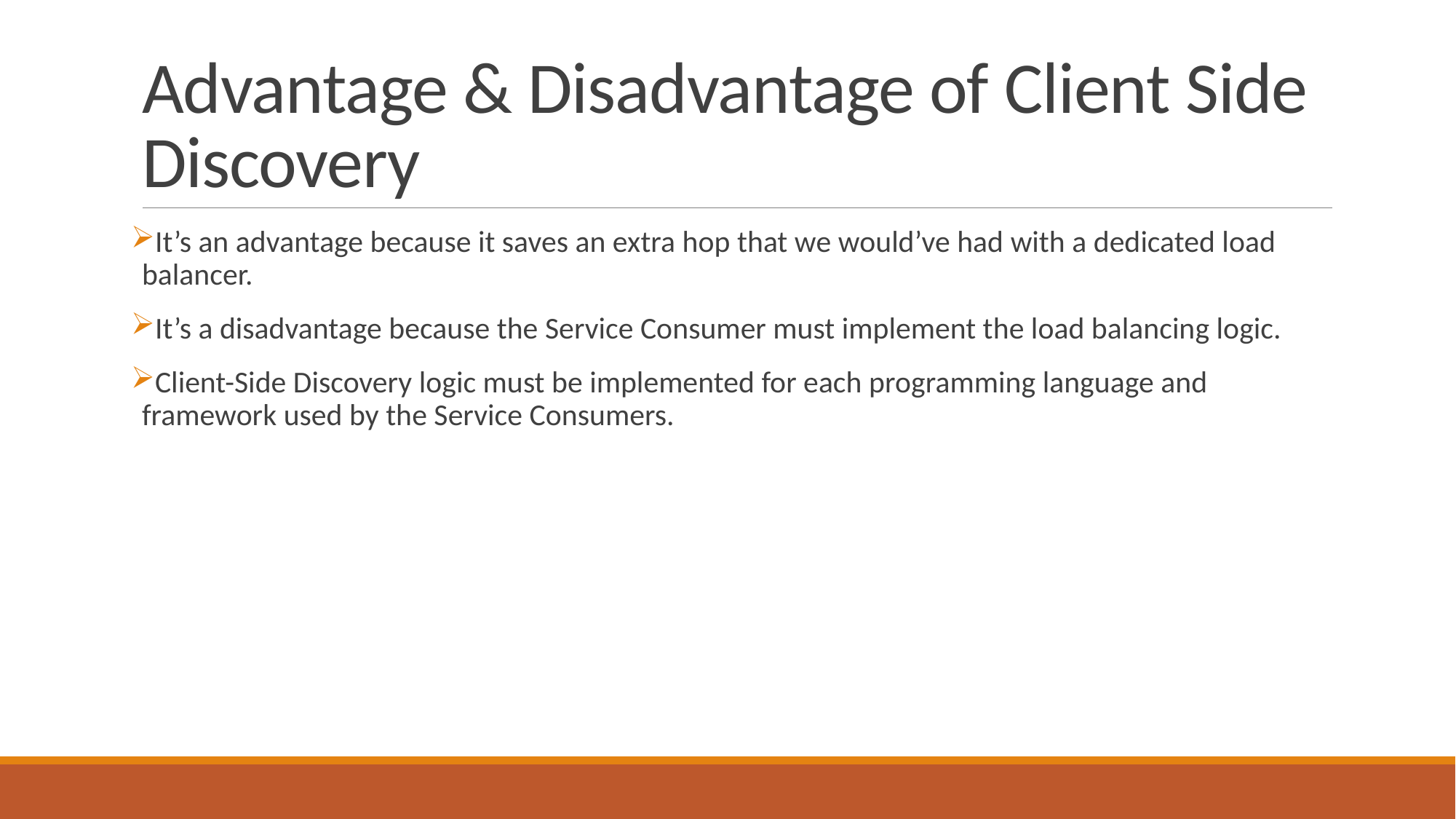

# Advantage & Disadvantage of Client Side Discovery
It’s an advantage because it saves an extra hop that we would’ve had with a dedicated load balancer.
It’s a disadvantage because the Service Consumer must implement the load balancing logic.
Client-Side Discovery logic must be implemented for each programming language and framework used by the Service Consumers.